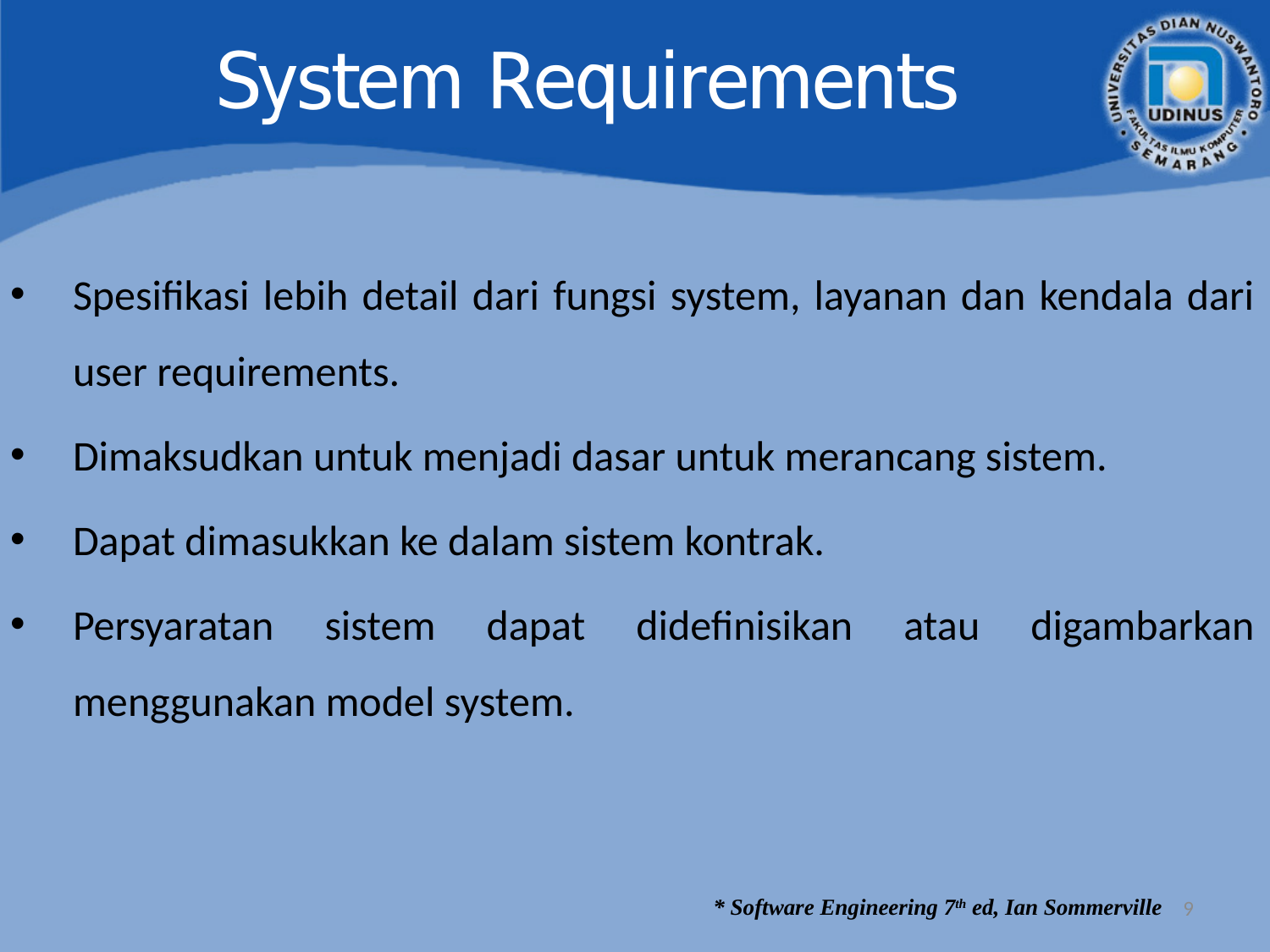

# System Requirements
Spesifikasi lebih detail dari fungsi system, layanan dan kendala dari user requirements.
Dimaksudkan untuk menjadi dasar untuk merancang sistem.
Dapat dimasukkan ke dalam sistem kontrak.
Persyaratan sistem dapat didefinisikan atau digambarkan menggunakan model system.
9
* Software Engineering 7th ed, Ian Sommerville